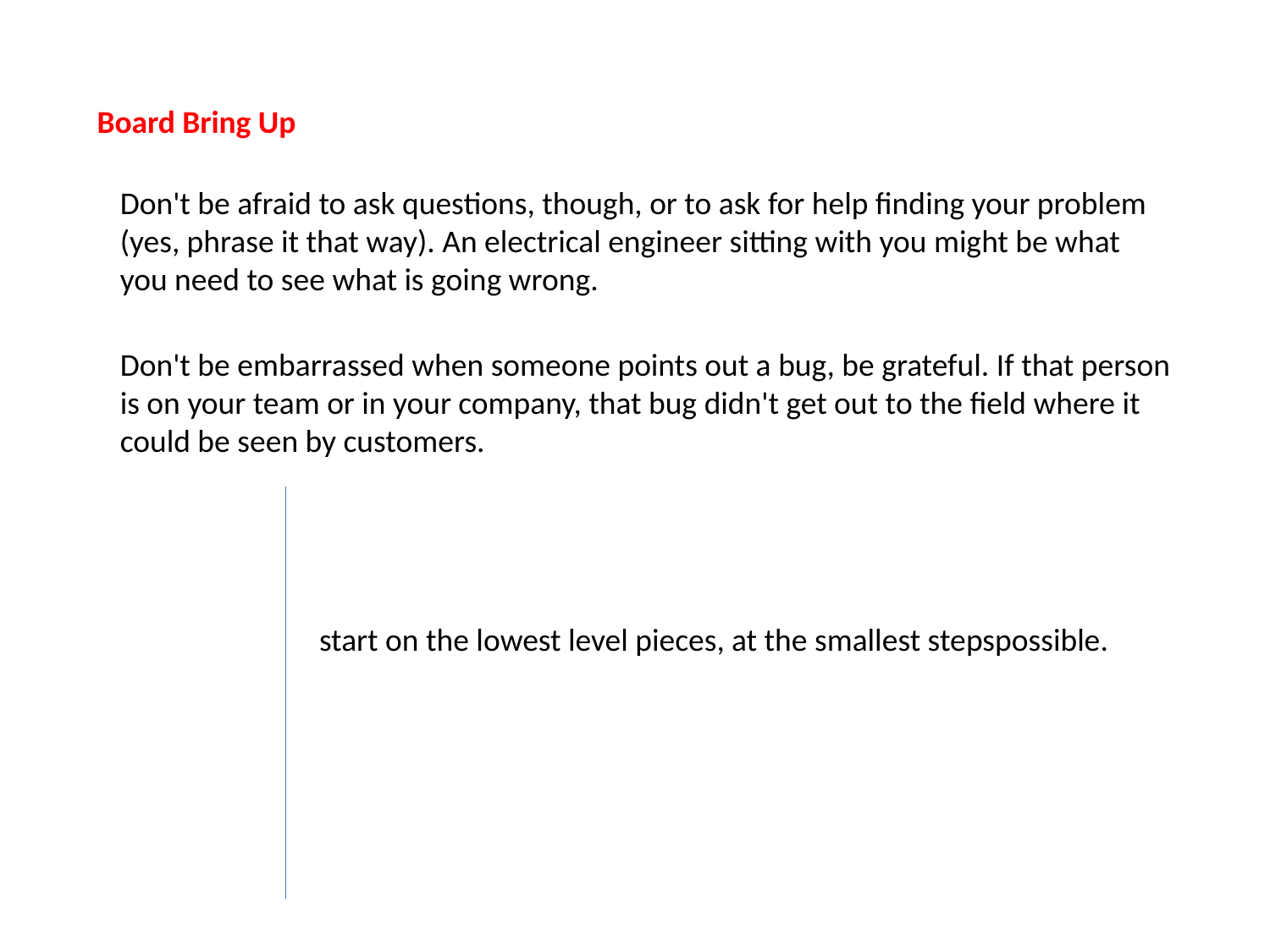

Board Bring Up
Don't be afraid to ask questions, though, or to ask for help finding your problem (yes, phrase it that way). An electrical engineer sitting with you might be what you need to see what is going wrong.
Don't be embarrassed when someone points out a bug, be grateful. If that person is on your team or in your company, that bug didn't get out to the field where it could be seen by customers.
start on the lowest level pieces, at the smallest stepspossible.